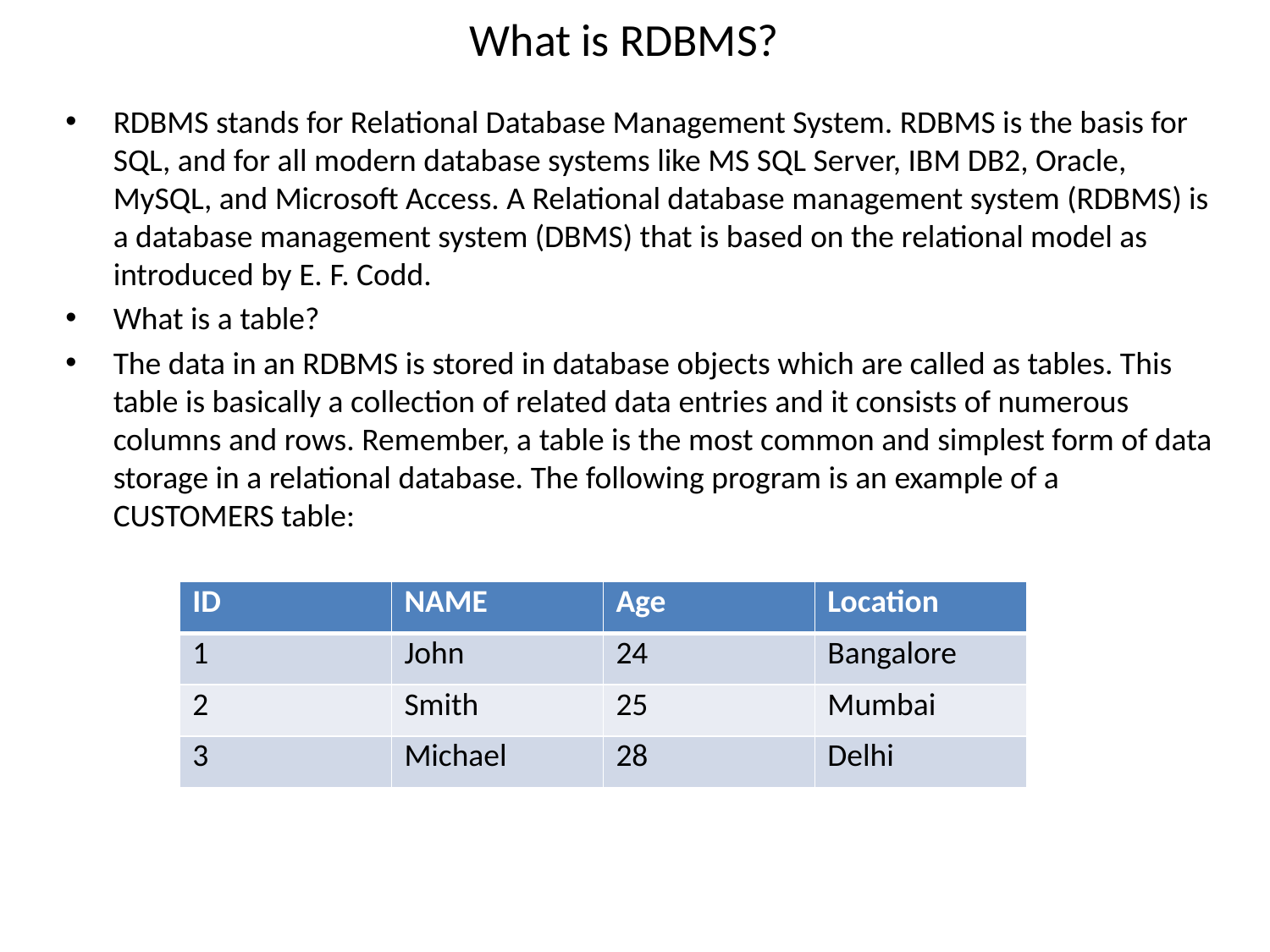

# What is RDBMS?
RDBMS stands for Relational Database Management System. RDBMS is the basis for SQL, and for all modern database systems like MS SQL Server, IBM DB2, Oracle, MySQL, and Microsoft Access. A Relational database management system (RDBMS) is a database management system (DBMS) that is based on the relational model as introduced by E. F. Codd.
What is a table?
The data in an RDBMS is stored in database objects which are called as tables. This table is basically a collection of related data entries and it consists of numerous columns and rows. Remember, a table is the most common and simplest form of data storage in a relational database. The following program is an example of a CUSTOMERS table:

| ID | NAME | Age | Location |
| --- | --- | --- | --- |
| 1 | John | 24 | Bangalore |
| 2 | Smith | 25 | Mumbai |
| 3 | Michael | 28 | Delhi |